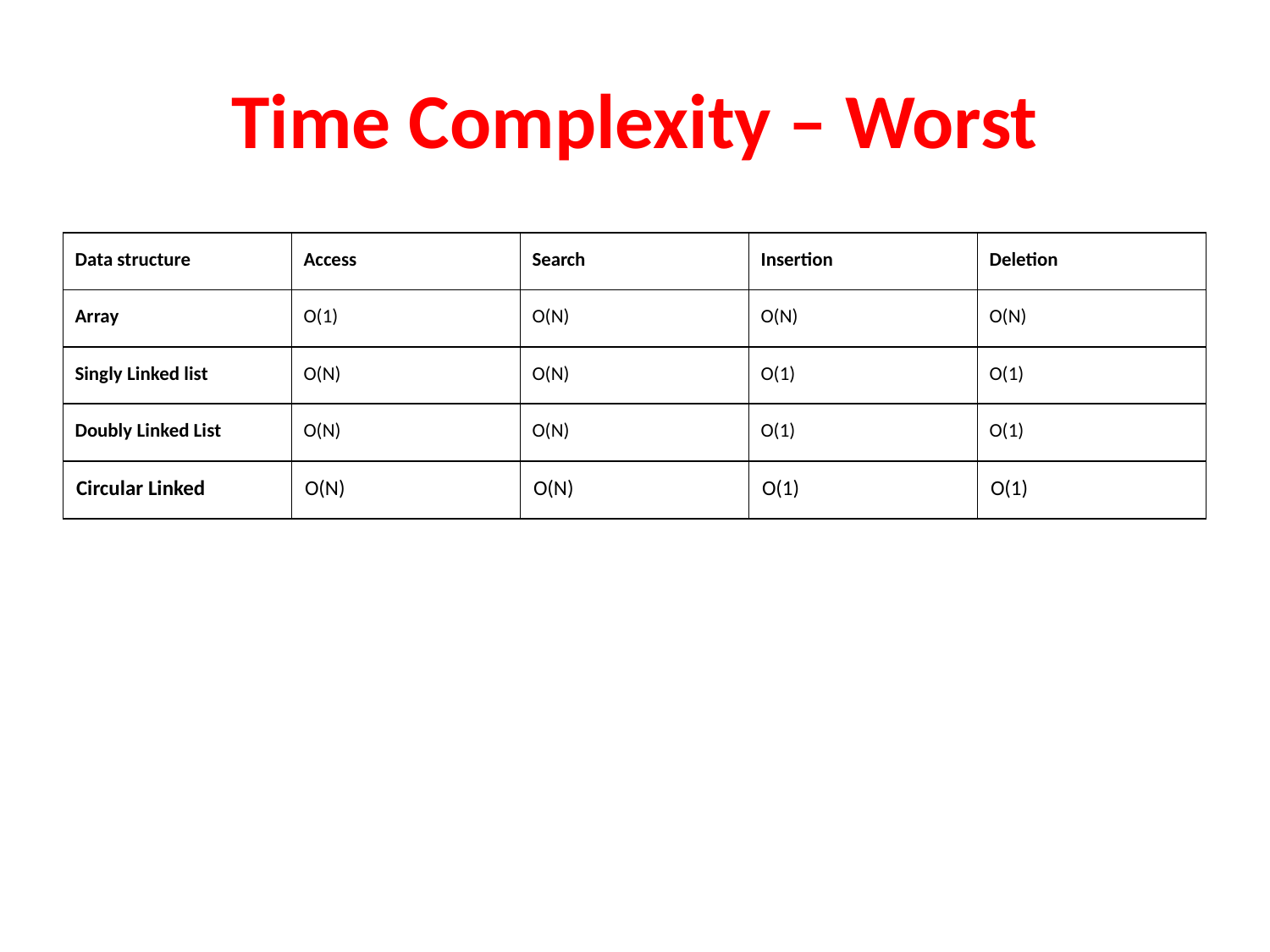

# Time Complexity – Worst
| Data structure | Access | Search | Insertion | Deletion |
| --- | --- | --- | --- | --- |
| Array | O(1) | O(N) | O(N) | O(N) |
| Singly Linked list | O(N) | O(N) | O(1) | O(1) |
| Doubly Linked List | O(N) | O(N) | O(1) | O(1) |
| Circular Linked | O(N) | O(N) | O(1) | O(1) |